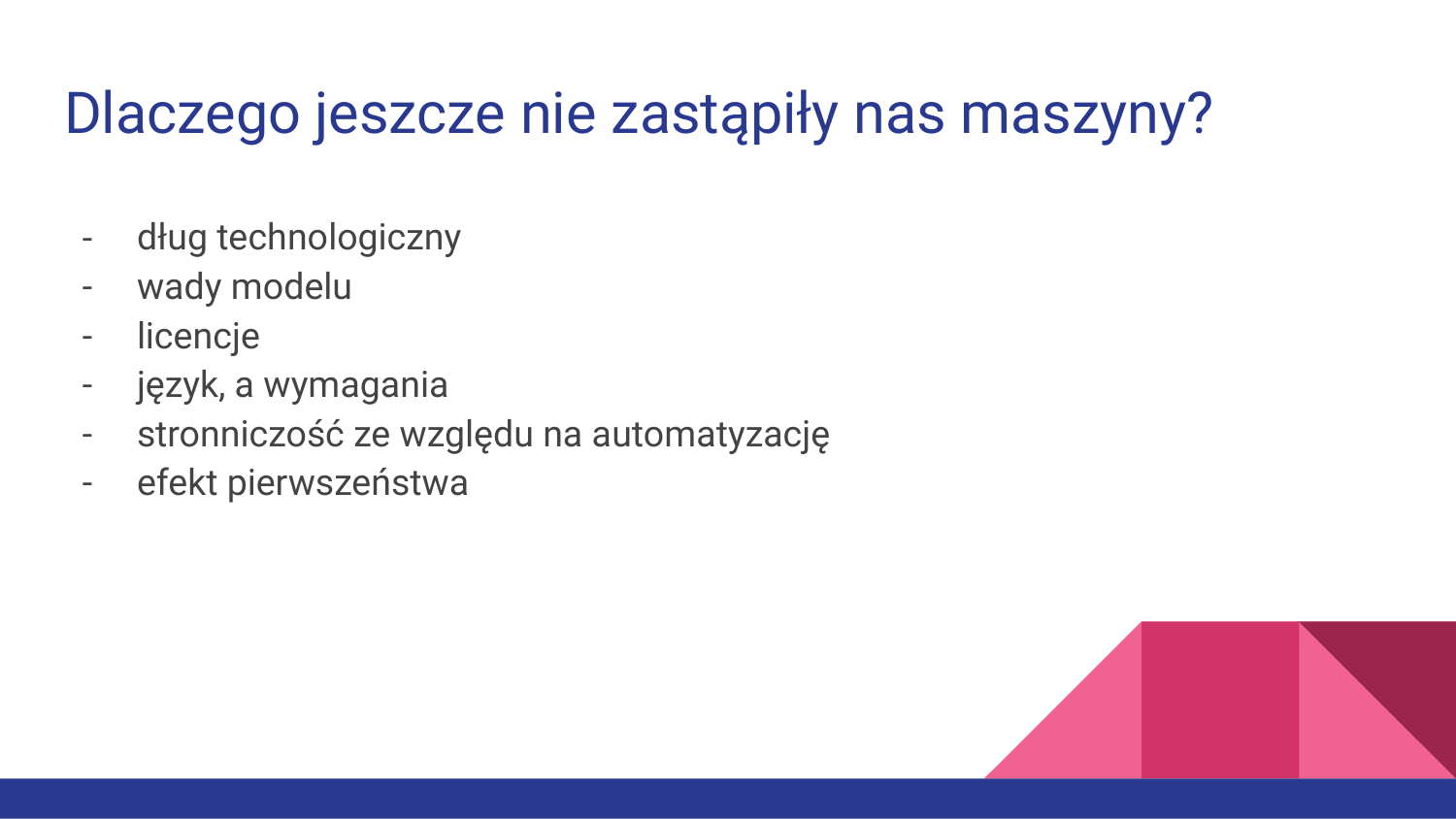

# Dlaczego jeszcze nie zastąpiły nas maszyny?
dług technologiczny
wady modelu
licencje
język, a wymagania
stronniczość ze względu na automatyzację
efekt pierwszeństwa